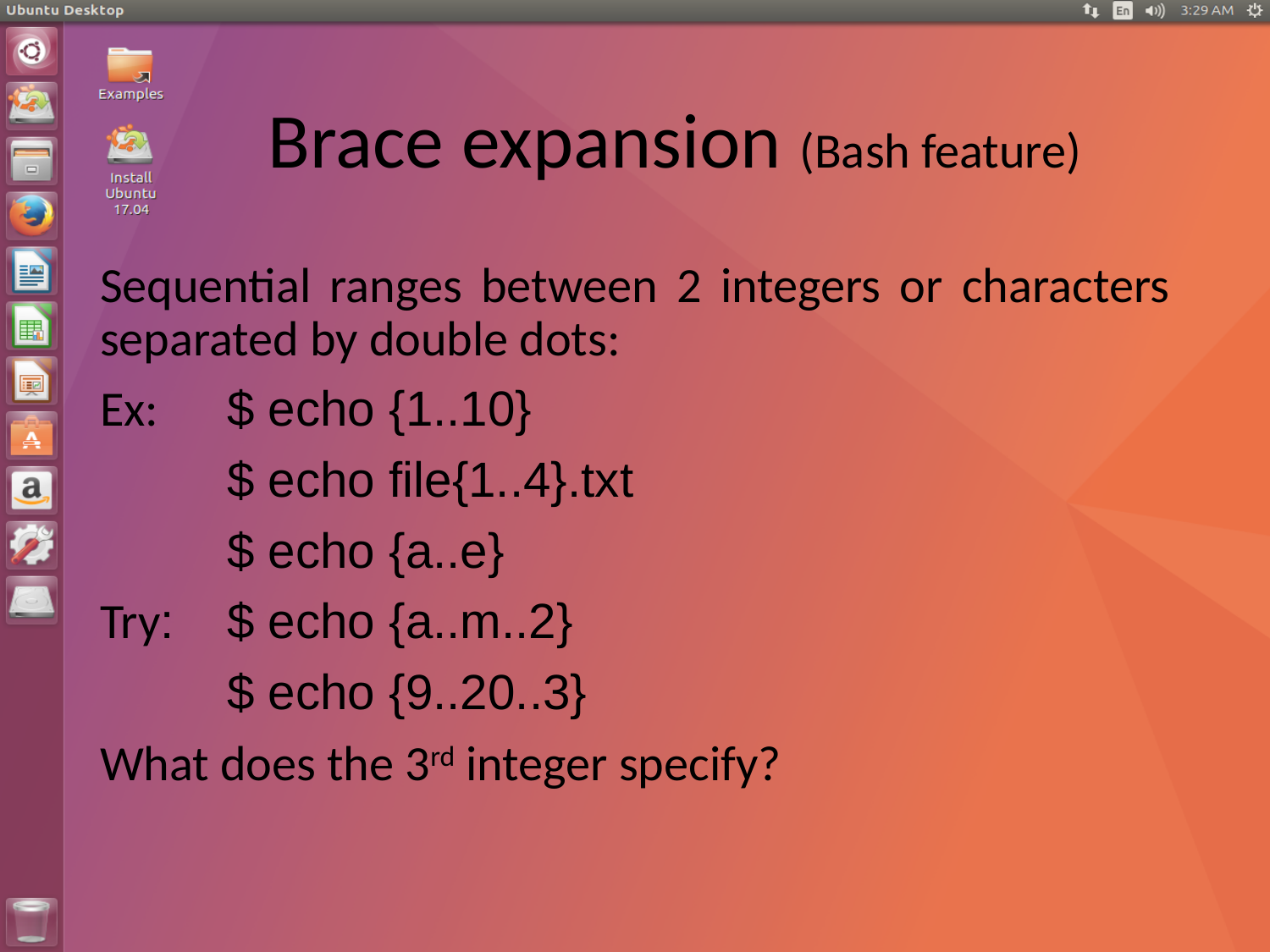

# Brace expansion (Bash feature)
Sequential ranges between 2 integers or characters separated by double dots:
Ex: 	$ echo {1..10}
	$ echo file{1..4}.txt
 	$ echo {a..e}
Try:	$ echo {a..m..2}
	$ echo {9..20..3}
What does the 3rd integer specify?